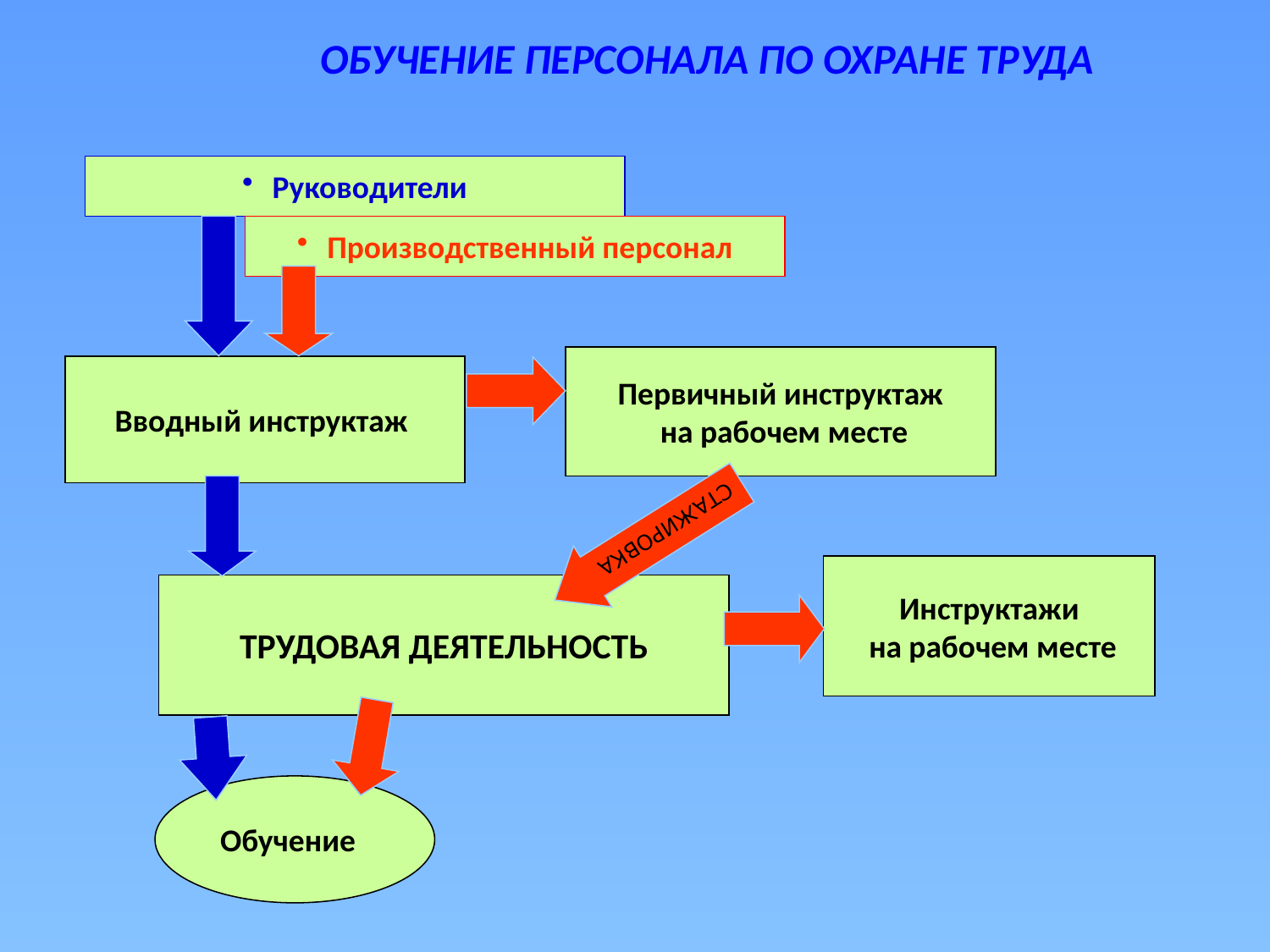

ОБУЧЕНИЕ ПЕРСОНАЛА ПО ОХРАНЕ ТРУДА
Руководители

Производственный персонал

Первичный инструктаж
 на рабочем месте
Вводный инструктаж
СТАЖИРОВКА

Инструктажи
 на рабочем месте
ТРУДОВАЯ ДЕЯТЕЛЬНОСТЬ

Обучение